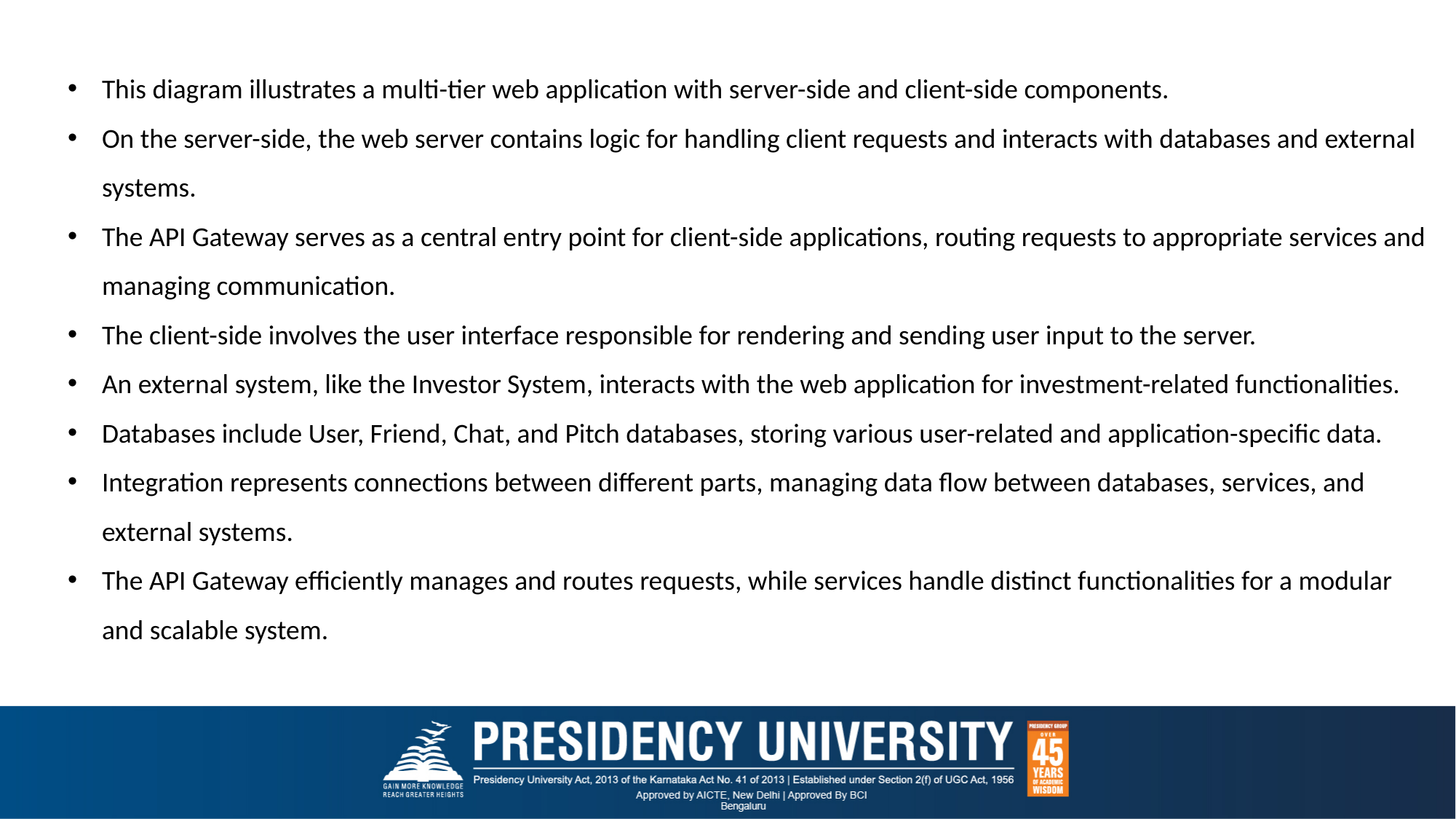

This diagram illustrates a multi-tier web application with server-side and client-side components.
On the server-side, the web server contains logic for handling client requests and interacts with databases and external systems.
The API Gateway serves as a central entry point for client-side applications, routing requests to appropriate services and managing communication.
The client-side involves the user interface responsible for rendering and sending user input to the server.
An external system, like the Investor System, interacts with the web application for investment-related functionalities.
Databases include User, Friend, Chat, and Pitch databases, storing various user-related and application-specific data.
Integration represents connections between different parts, managing data flow between databases, services, and external systems.
The API Gateway efficiently manages and routes requests, while services handle distinct functionalities for a modular and scalable system.